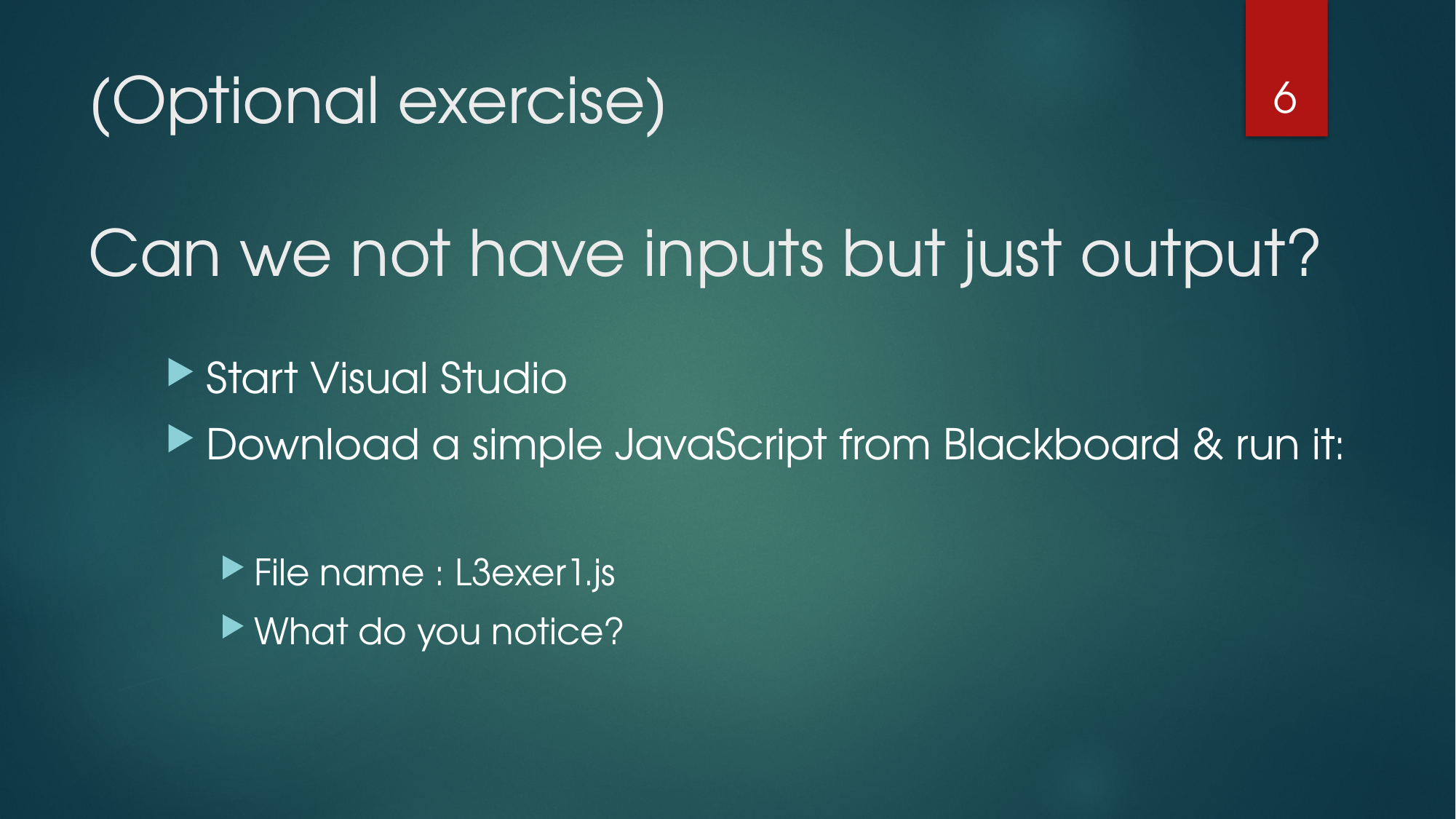

6
# (Optional exercise) Can we not have inputs but just output?
Start Visual Studio
Download a simple JavaScript from Blackboard & run it:

File name : L3exer1.js
What do you notice?